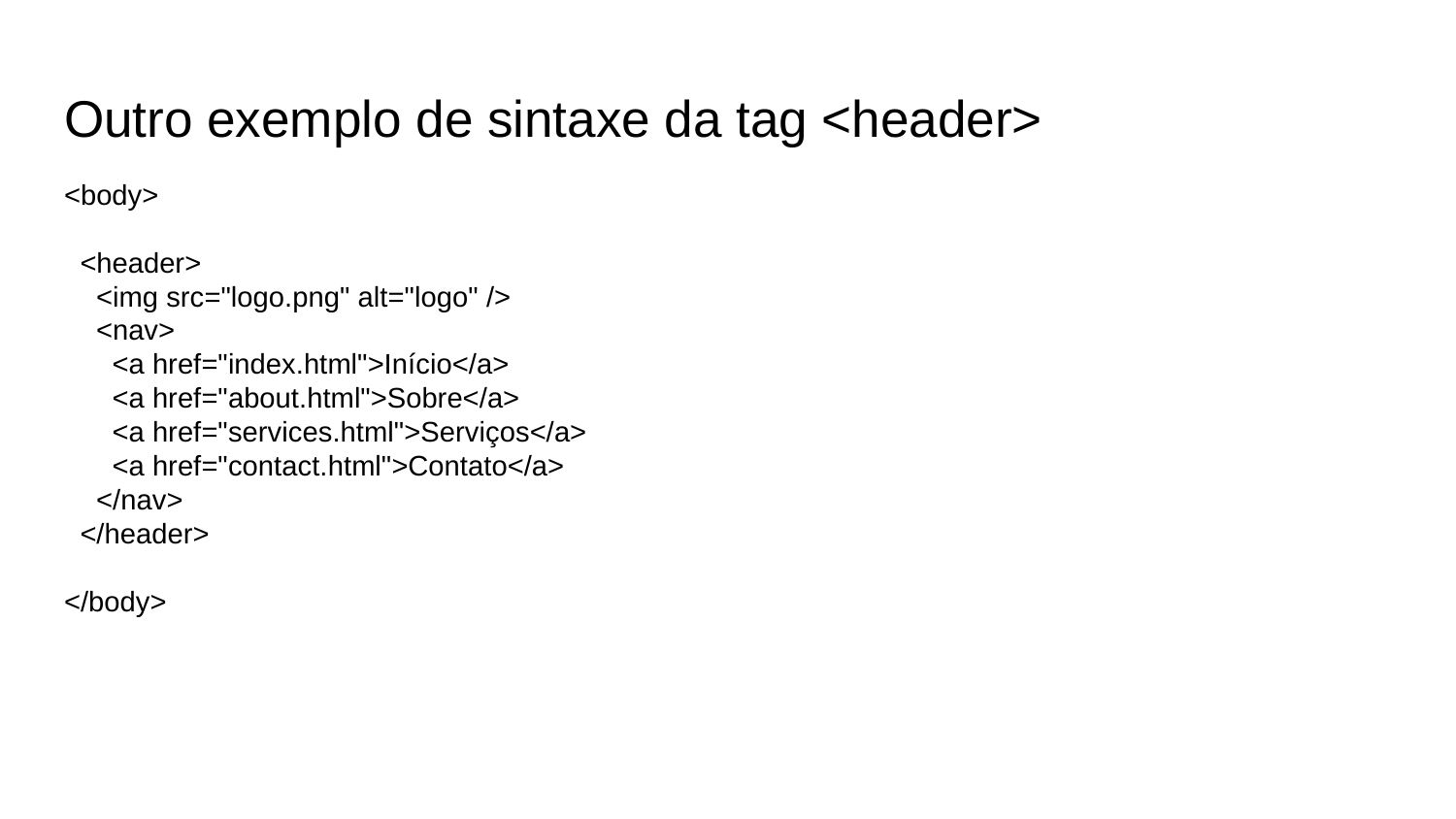

# Outro exemplo de sintaxe da tag <header>
<body>

  <header>
    <img src="logo.png" alt="logo" />
    <nav>
      <a href="index.html">Início</a>
      <a href="about.html">Sobre</a>
      <a href="services.html">Serviços</a>
      <a href="contact.html">Contato</a>
    </nav>
  </header>

</body>